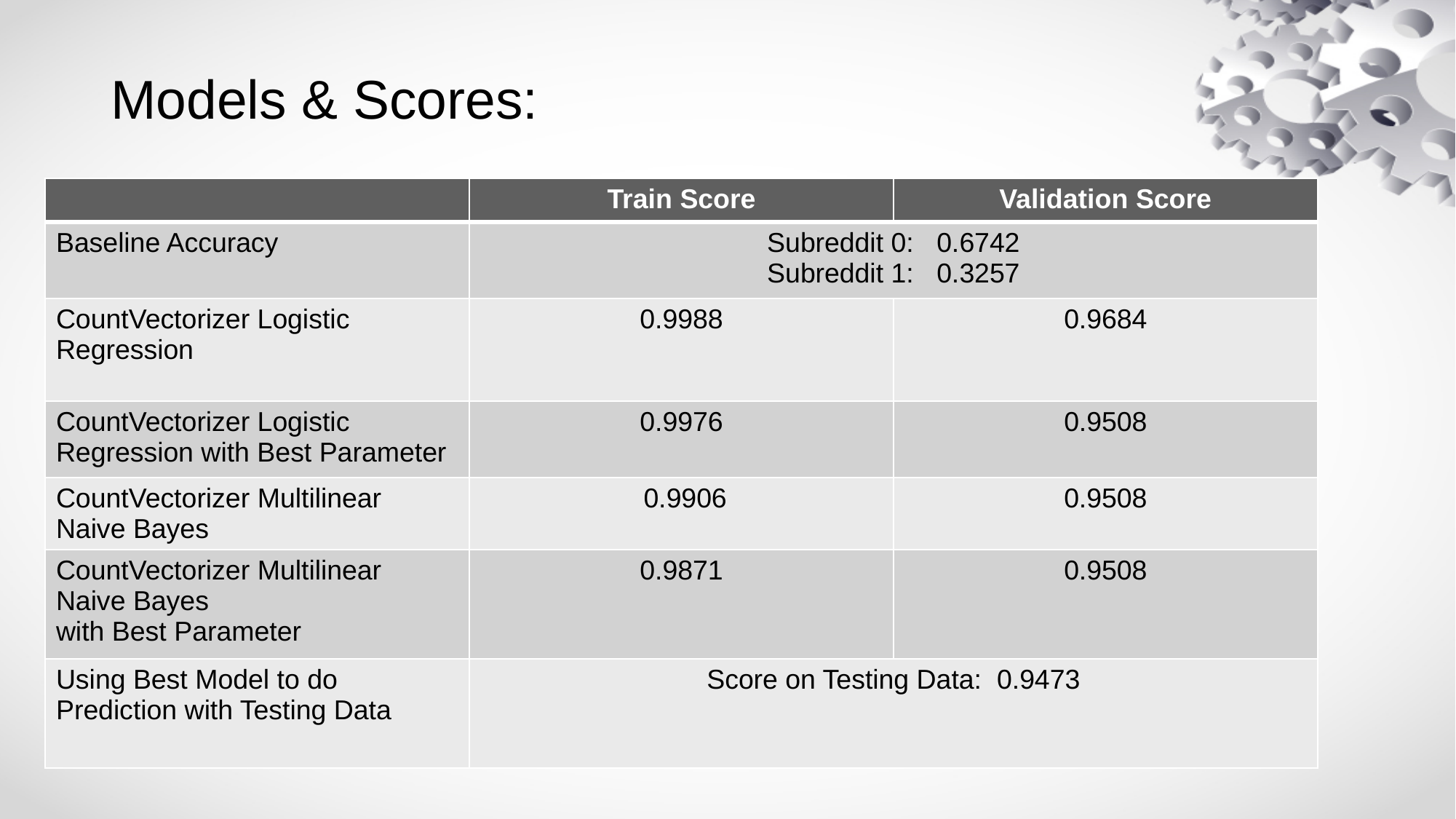

# Models & Scores:

|  | Train Score | Validation Score |
| --- | --- | --- |
| Baseline Accuracy | Subreddit 0: 0.6742 Subreddit 1: 0.3257 |  |
| CountVectorizer Logistic Regression | 0.9988 | 0.9684 |
| CountVectorizer Logistic Regression with Best Parameter | 0.9976 | 0.9508 |
| CountVectorizer Multilinear Naive Bayes | 0.9906 | 0.9508 |
| CountVectorizer Multilinear Naive Bayes with Best Parameter | 0.9871 | 0.9508 |
| Using Best Model to do Prediction with Testing Data | Score on Testing Data: 0.9473 |  |